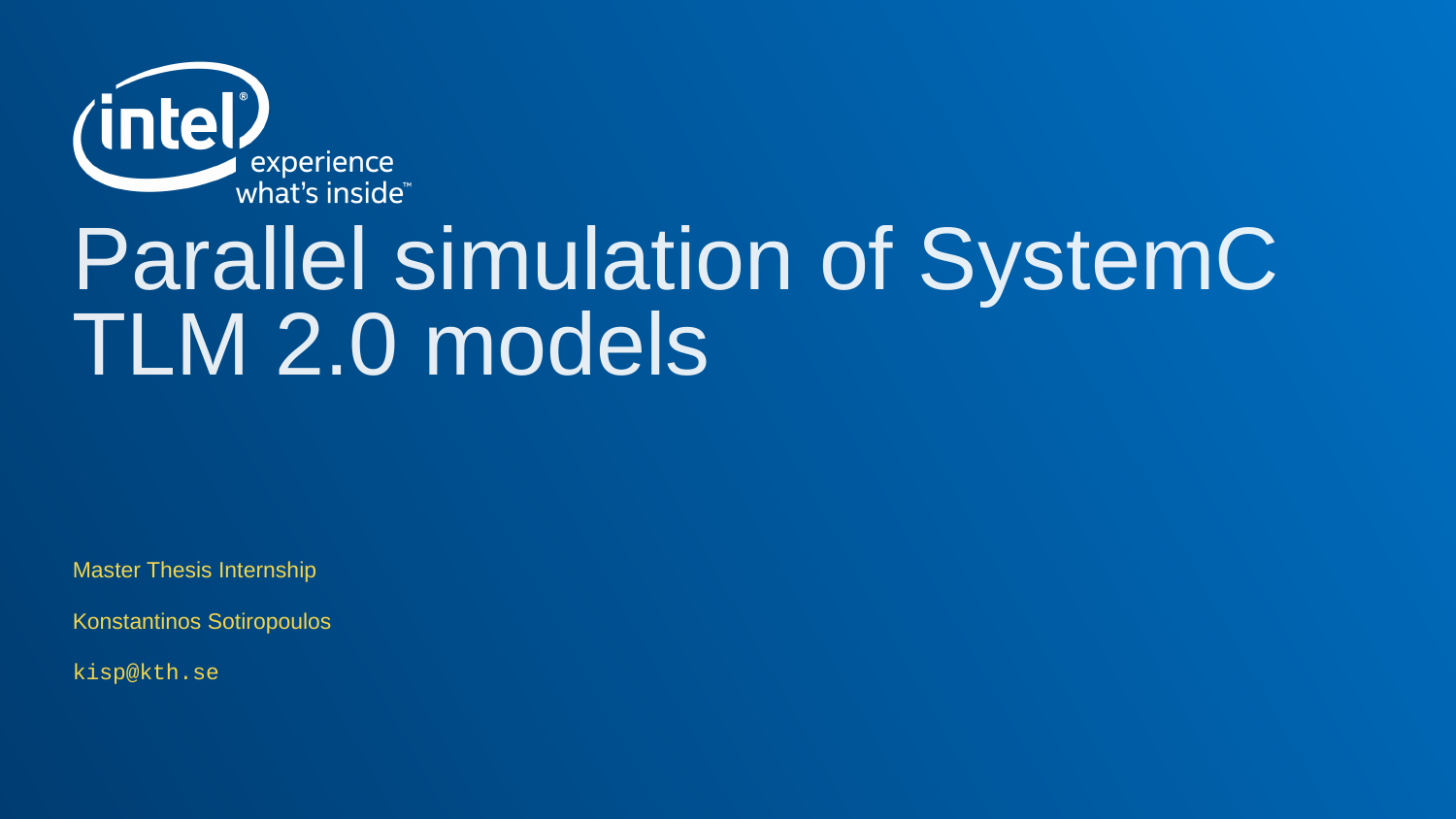

# Parallel simulation of SystemC TLM 2.0 models
Master Thesis Internship
Konstantinos Sotiropoulos
kisp@kth.se